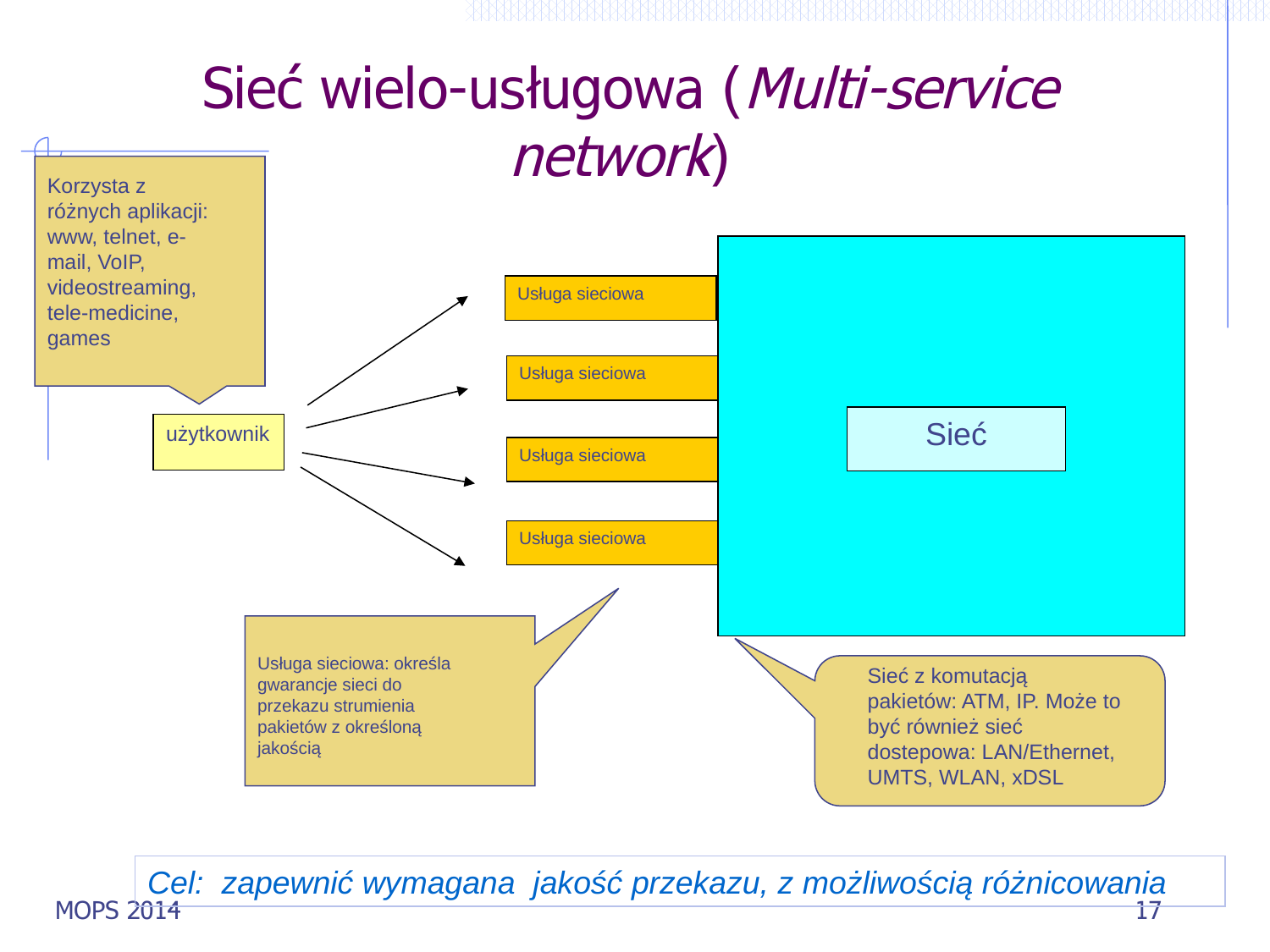

Sieć wielo-usługowa (Multi-service network)

Korzysta z różnych aplikacji: www, telnet, e-mail, VoIP, videostreaming, tele-medicine, games

Usługa sieciowa
Usługa sieciowa
Sieć
Usługa sieciowa
Usługa sieciowa

użytkownik

Usługa sieciowa: określa gwarancje sieci do przekazu strumienia pakietów z określoną jakością

Sieć z komutacją pakietów: ATM, IP. Może to być również sieć dostepowa: LAN/Ethernet, UMTS, WLAN, xDSL

Cel:  zapewnić wymagana  jakość przekazu, z możliwością różnicowania
MOPS 2014
17